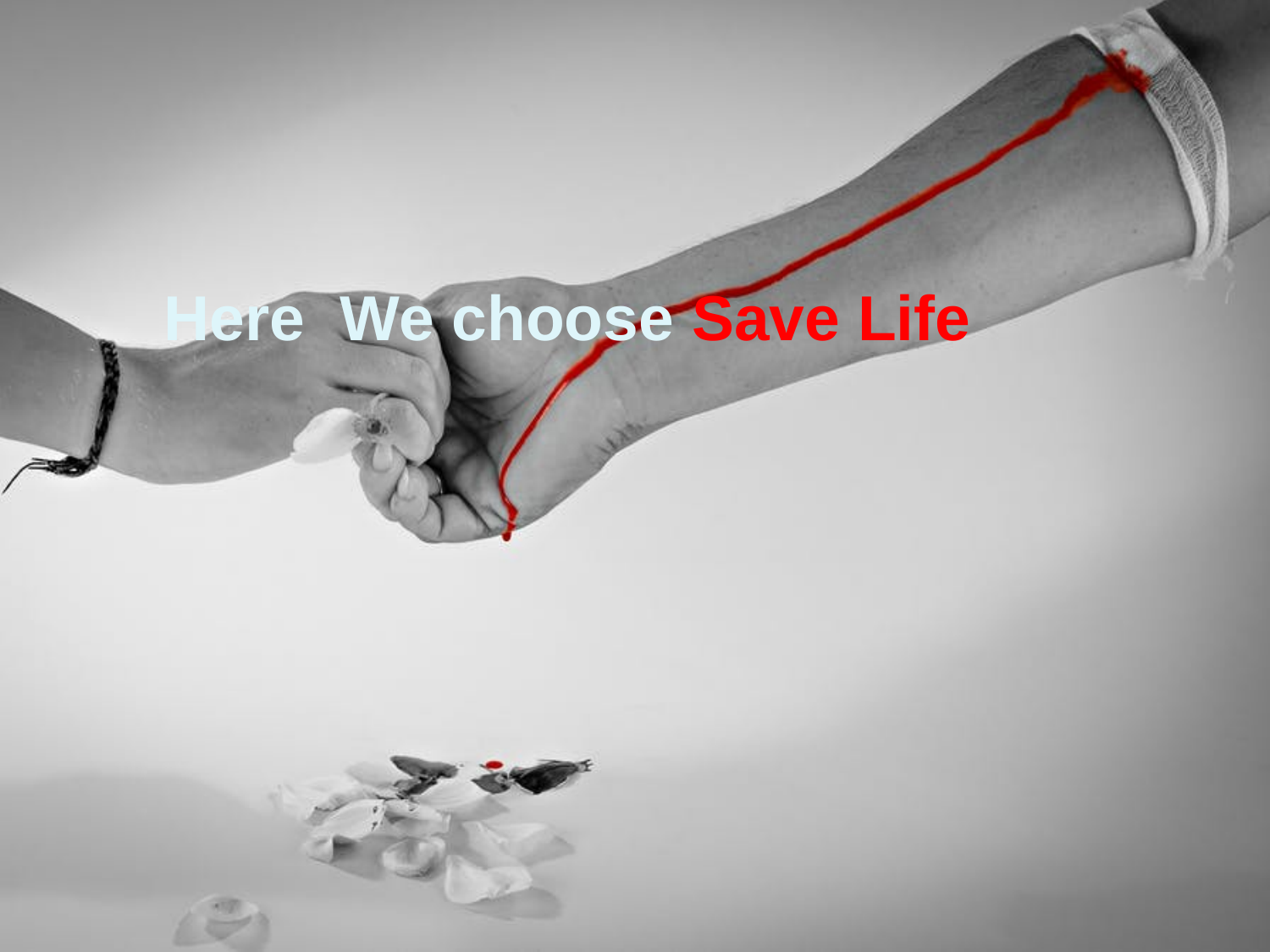

# Here  We choose Save Life
4